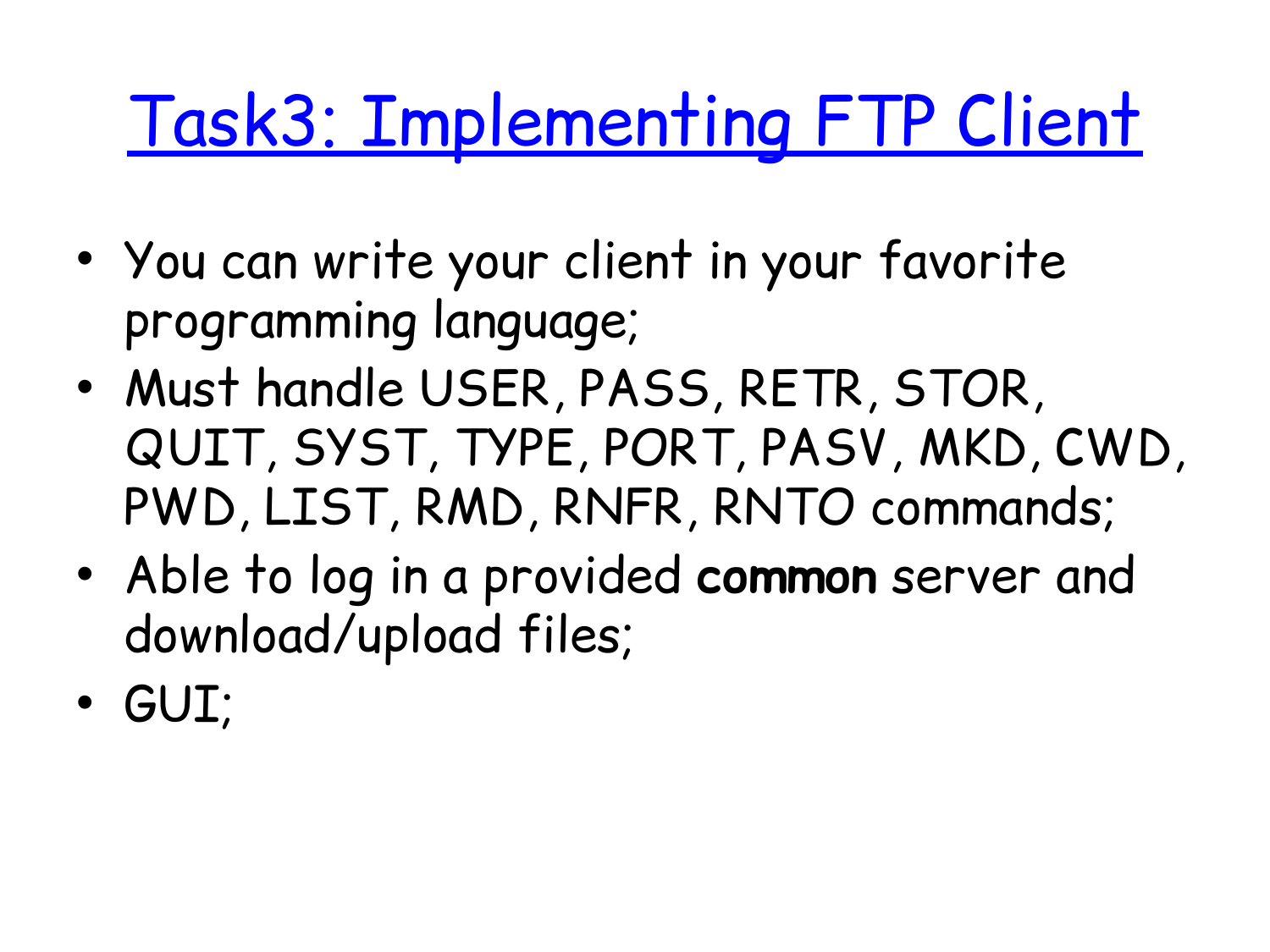

# Task3: Implementing FTP Client
You can write your client in your favorite programming language;
Must handle USER, PASS, RETR, STOR, QUIT, SYST, TYPE, PORT, PASV, MKD, CWD, PWD, LIST, RMD, RNFR, RNTO commands;
Able to log in a provided common server and download/upload files;
GUI;